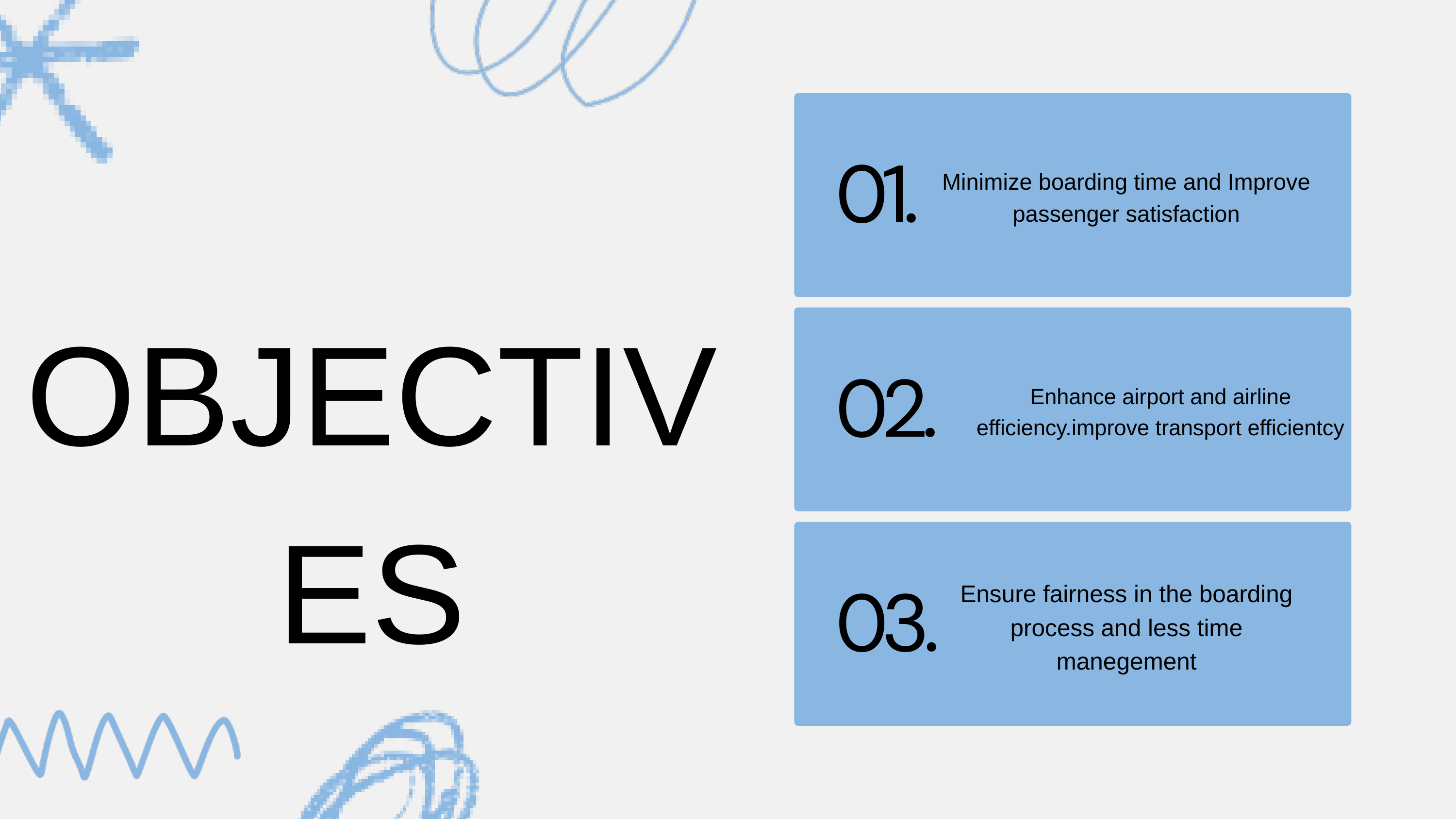

01.
Minimize boarding time and Improve passenger satisfaction
OBJECTIVES

02.
Enhance airport and airline efficiency.improve transport efficientcy

Ensure fairness in the boarding process and less time manegement
03.